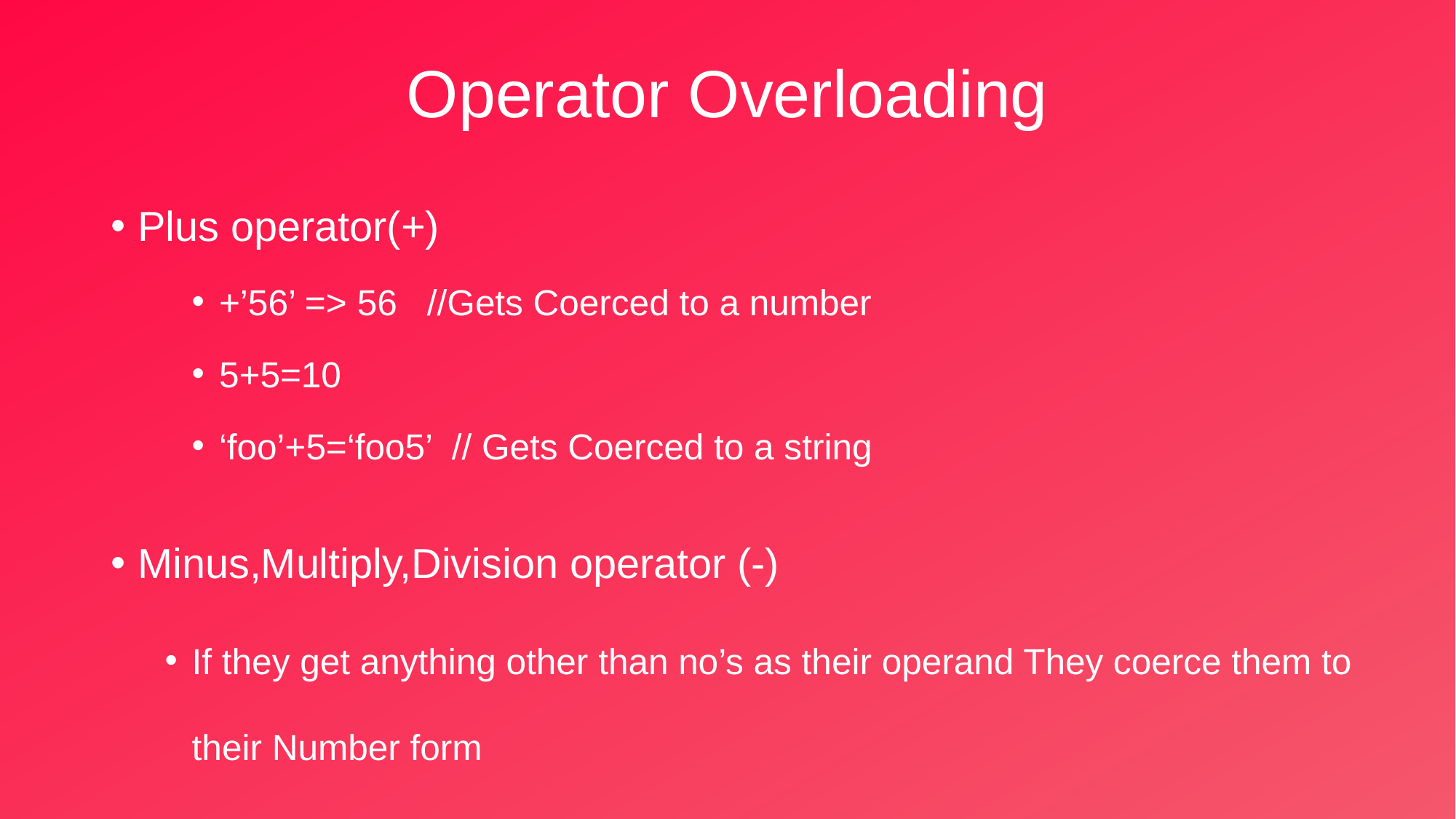

# Operator Overloading
Plus operator(+)
+’56’ => 56   //Gets Coerced to a number
5+5=10
‘foo’+5=‘foo5’  // Gets Coerced to a string

Minus,Multiply,Division operator (-)
If they get anything other than no’s as their operand They coerce them to their Number form